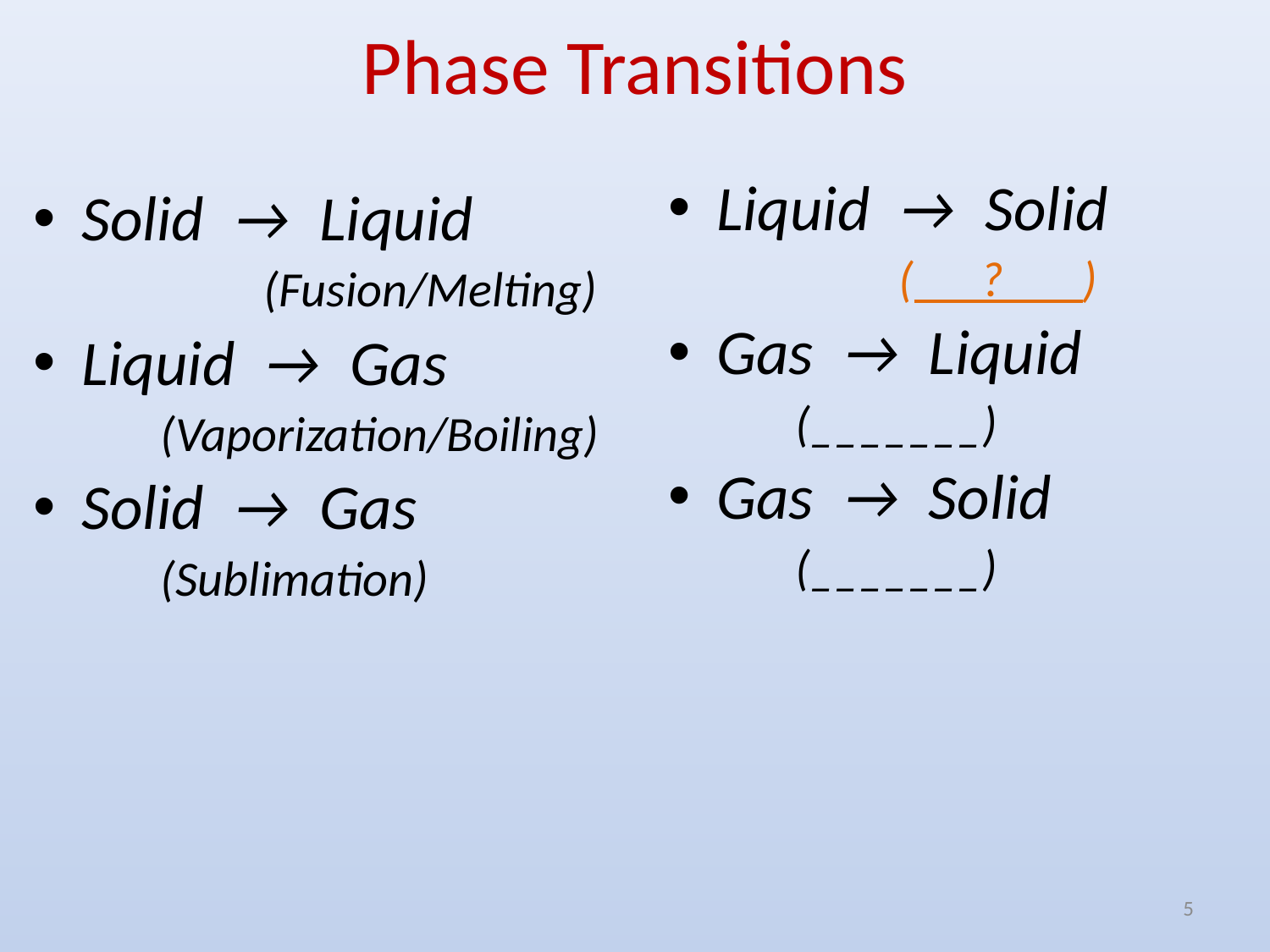

# Phase Transitions
Liquid  →  Solid
		(      ?       )
Gas  →  Liquid
(_______)
Gas  →  Solid
(_______)
Solid  →  Liquid
		(Fusion/Melting)
Liquid  →  Gas
(Vaporization/Boiling)
Solid  →  Gas
(Sublimation)
5